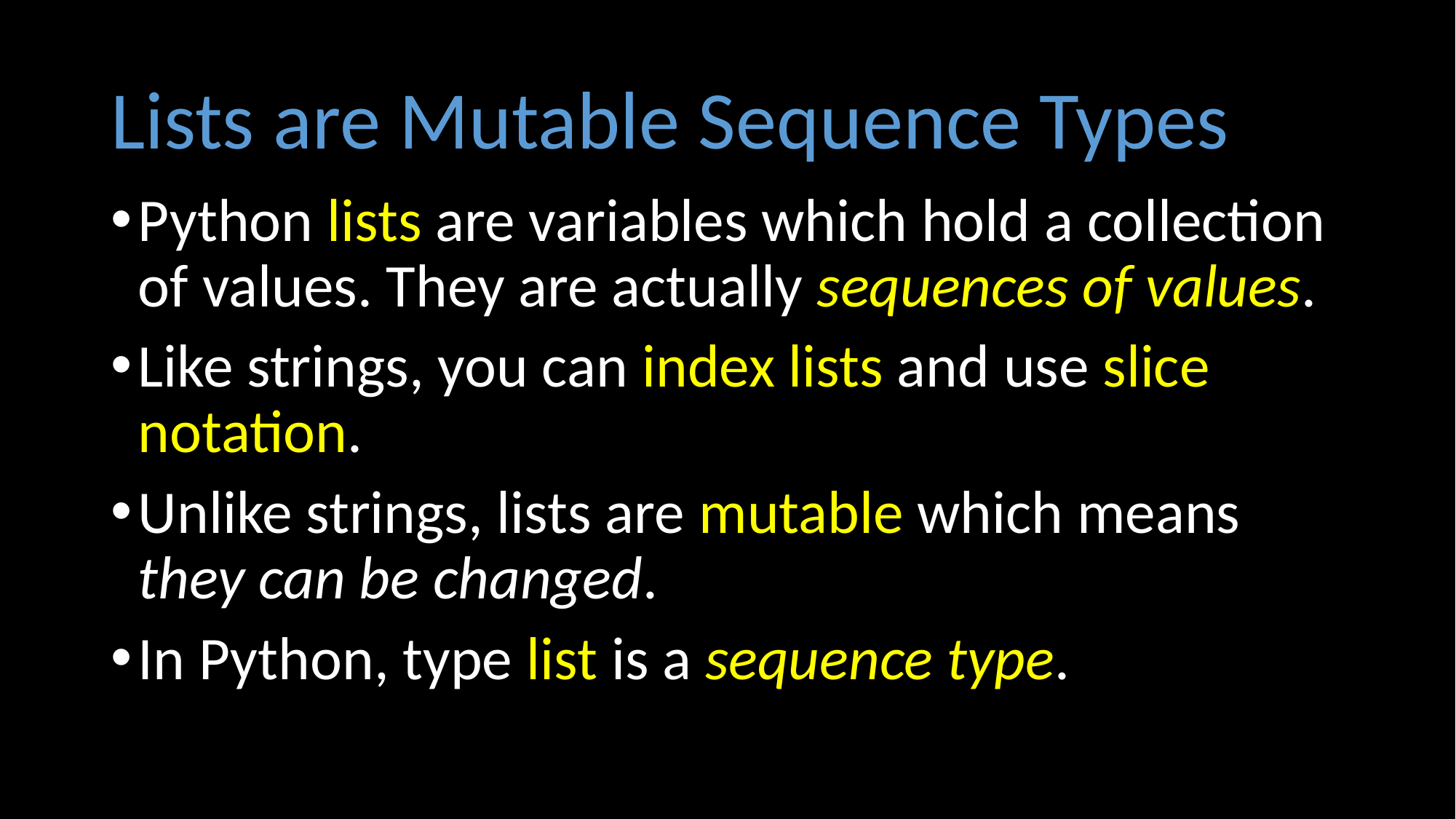

# Lists are Mutable Sequence Types
Python lists are variables which hold a collection of values. They are actually sequences of values.
Like strings, you can index lists and use slice notation.
Unlike strings, lists are mutable which means they can be changed.
In Python, type list is a sequence type.